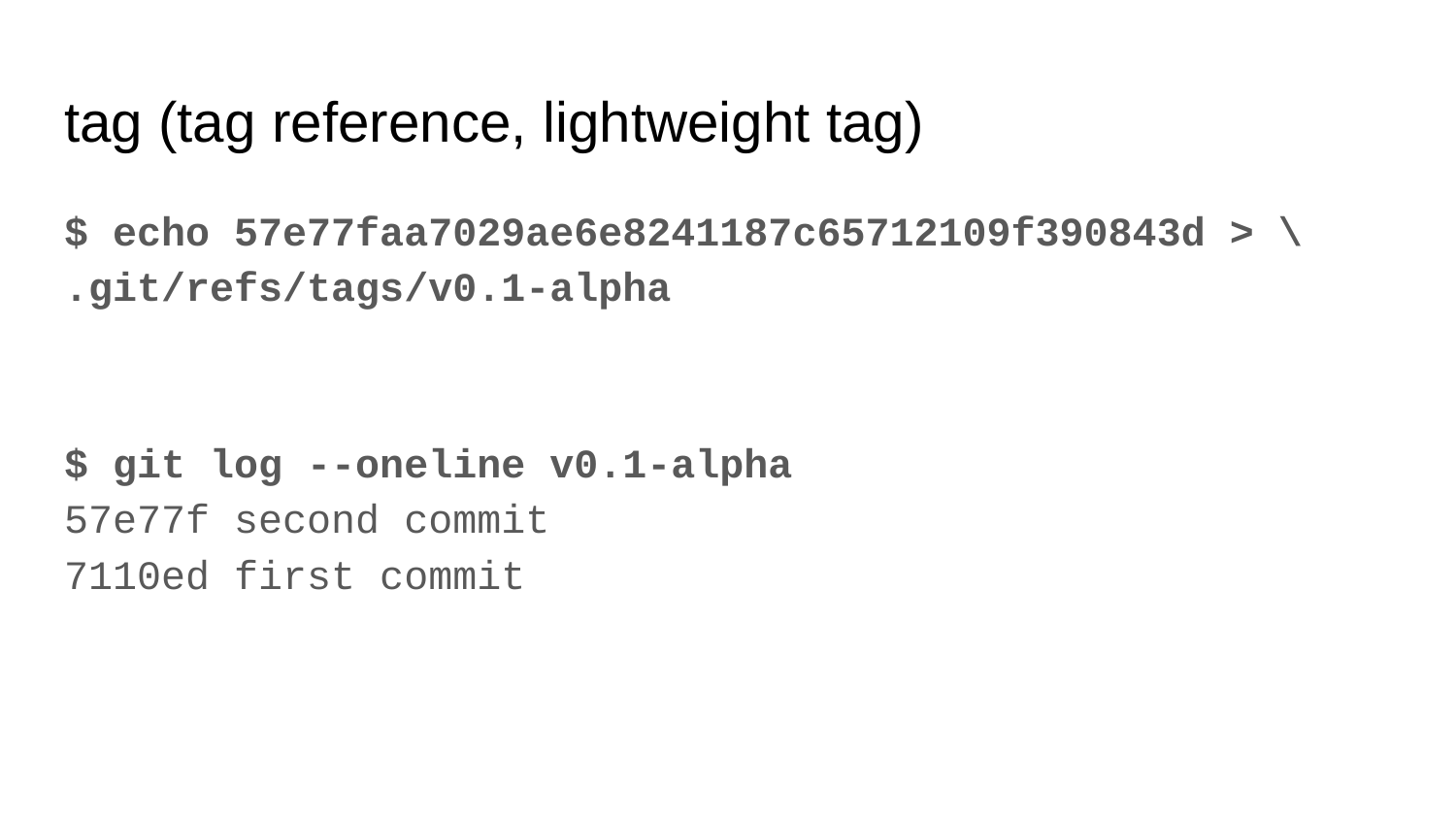

# tag (tag reference, lightweight tag)

$ echo 57e77faa7029ae6e8241187c65712109f390843d > \
.git/refs/tags/v0.1-alpha

$ git log --oneline v0.1-alpha
57e77f second commit
7110ed first commit